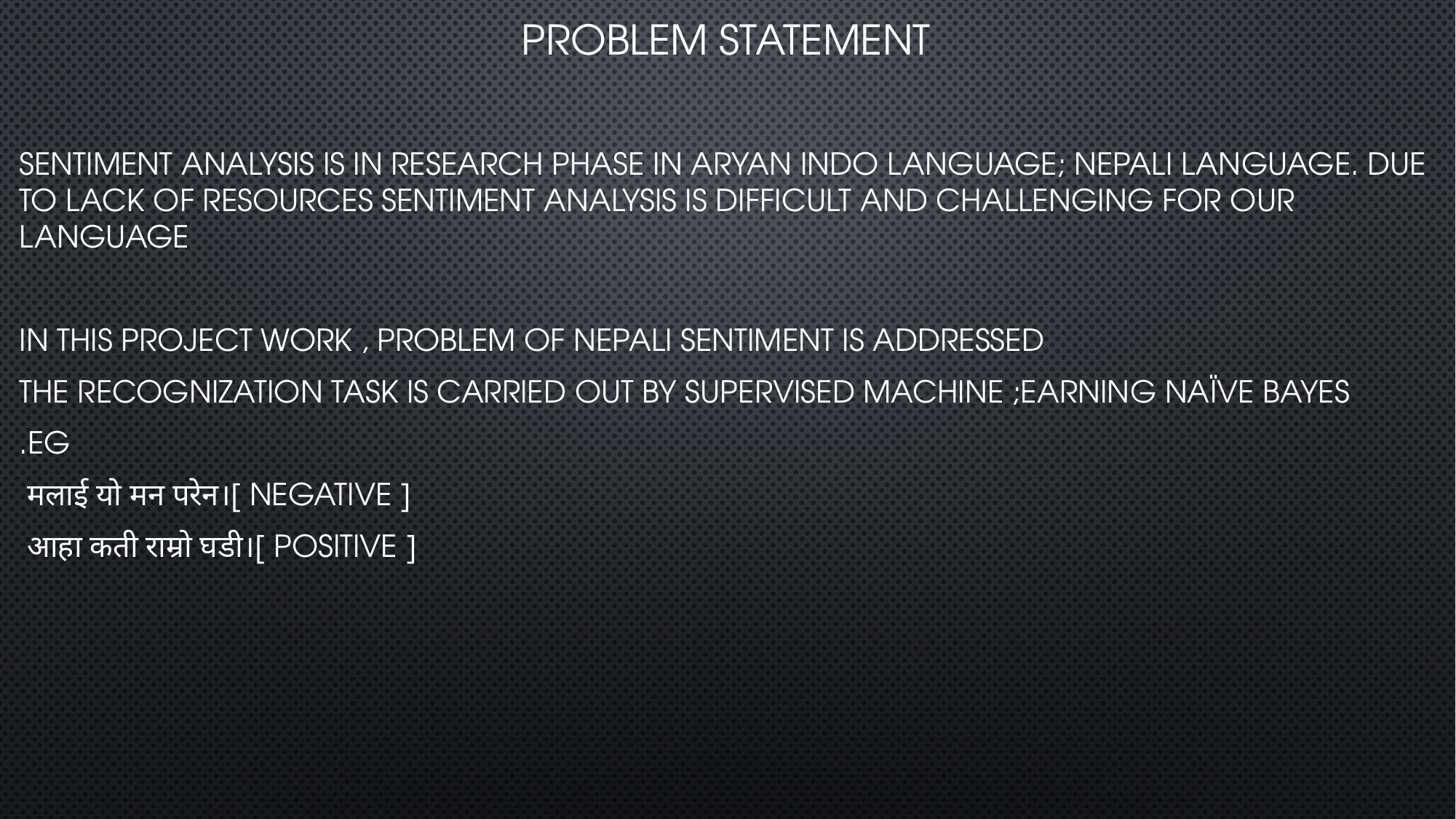

Problem statement

Sentiment analysis is in research phase in Aryan Indo Language; Nepali Language. Due to lack of resources sentiment analysis is difficult and challenging for our language

In this project work , problem of nepali sentiment is addressed
The recognization task is carried out by supervised machine ;earning naïve bayes
.eg
 मलाई यो मन परेन।[ Negative ]
 आहा कती राम्रो घडी।[ Positive ]